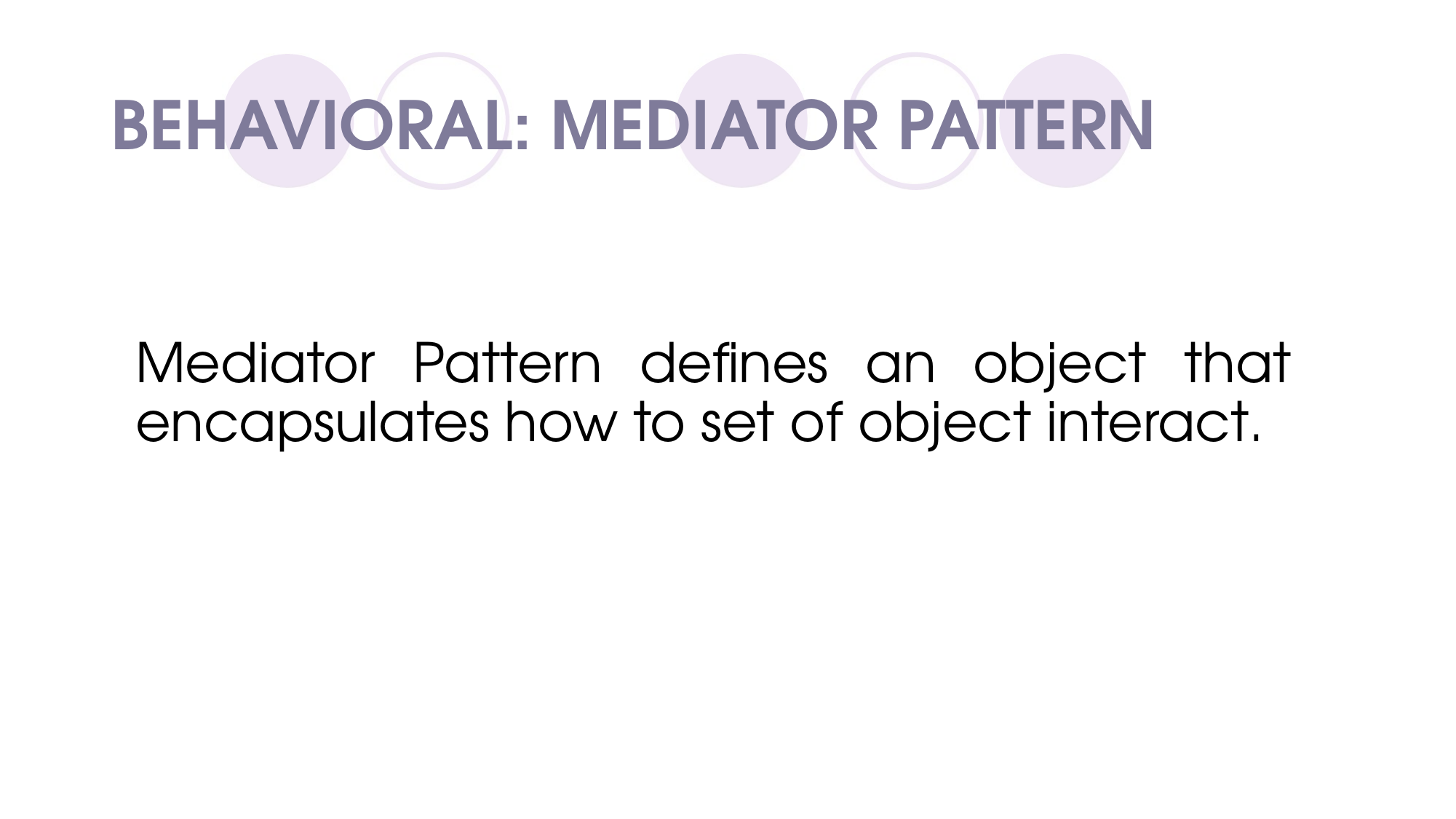

# BEHAVIORAL: MEDIATOR PATTERN
Mediator Pattern defines an object that encapsulates how to set of object interact.